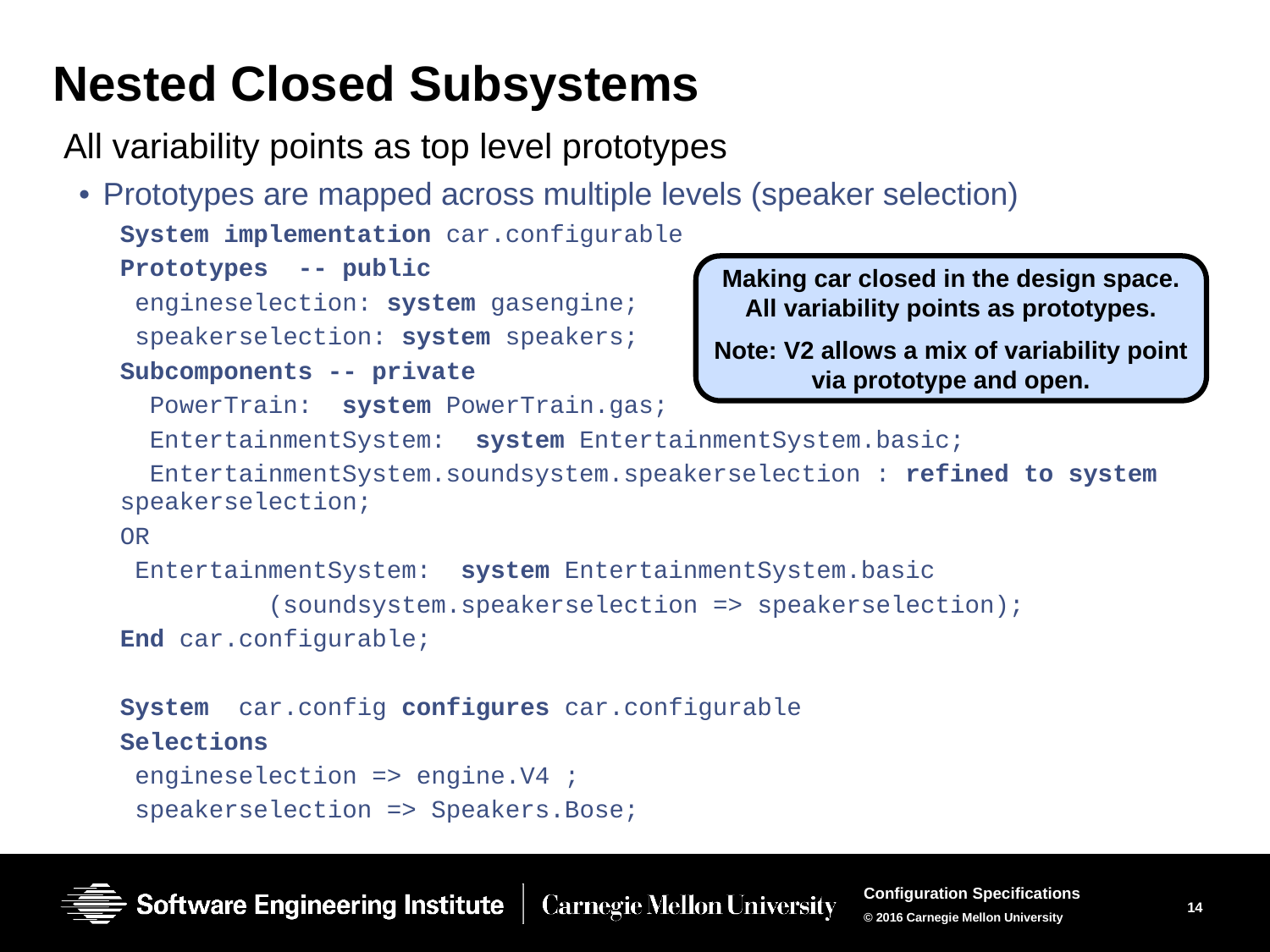

# Nested Closed Subsystems
All variability points as top level prototypes
Prototypes are mapped across multiple levels (speaker selection)
System implementation car.configurable
Prototypes  -- public
 engineselection: system gasengine;
 speakerselection: system speakers;
Subcomponents -- private
  PowerTrain:  system PowerTrain.gas;
  EntertainmentSystem:  system EntertainmentSystem.basic;
  EntertainmentSystem.soundsystem.speakerselection : refined to system speakerselection;
OR
 EntertainmentSystem:  system EntertainmentSystem.basic
          (soundsystem.speakerselection => speakerselection);
End car.configurable;

System  car.config configures car.configurable
Selections
 engineselection => engine.V4 ;
 speakerselection => Speakers.Bose;

Making car closed in the design space.
All variability points as prototypes.
Note: V2 allows a mix of variability point via prototype and open.